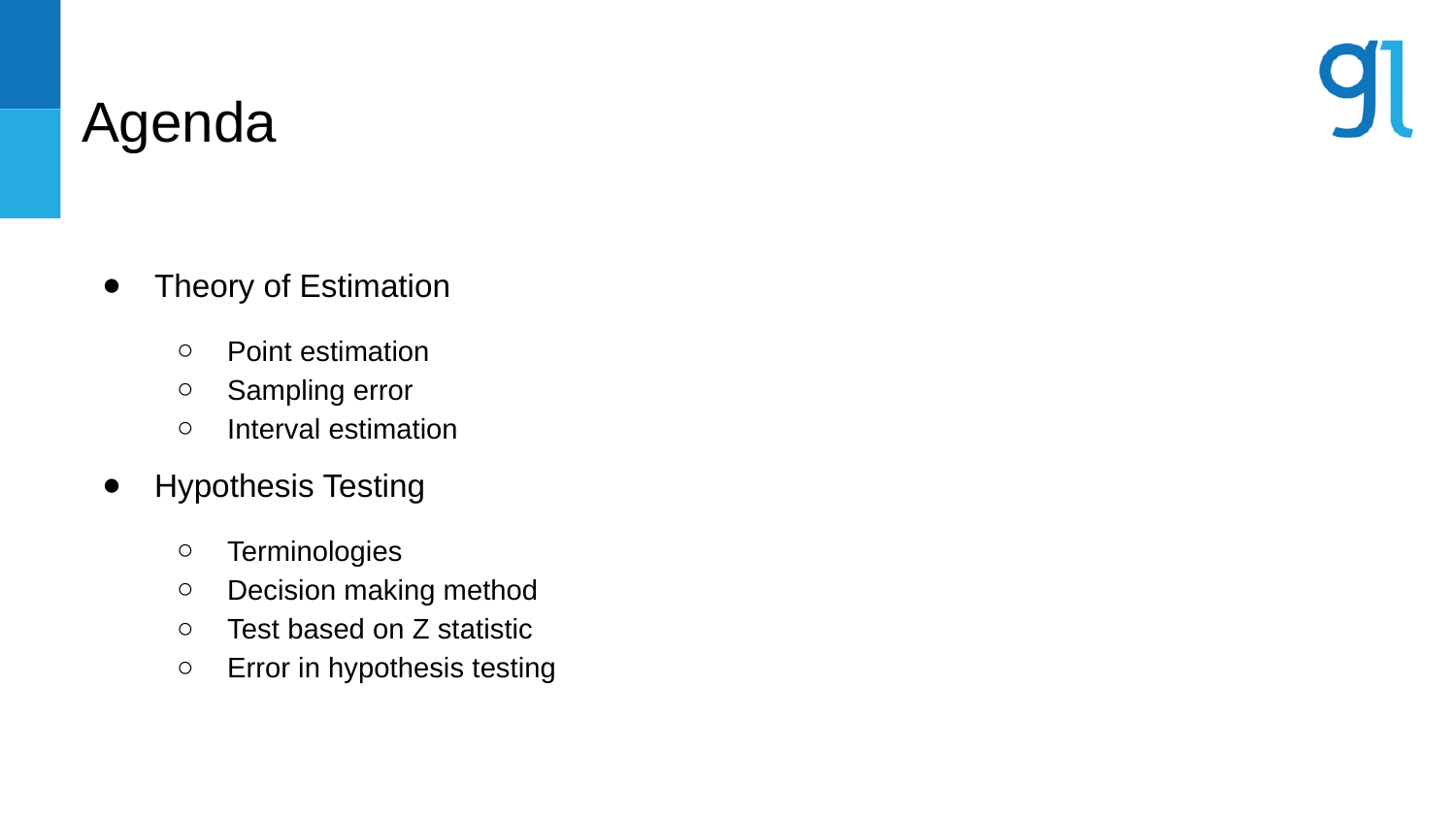

# Agenda
Theory of Estimation
Point estimation
Sampling error
Interval estimation
Hypothesis Testing
Terminologies
Decision making method
Test based on Z statistic
Error in hypothesis testing